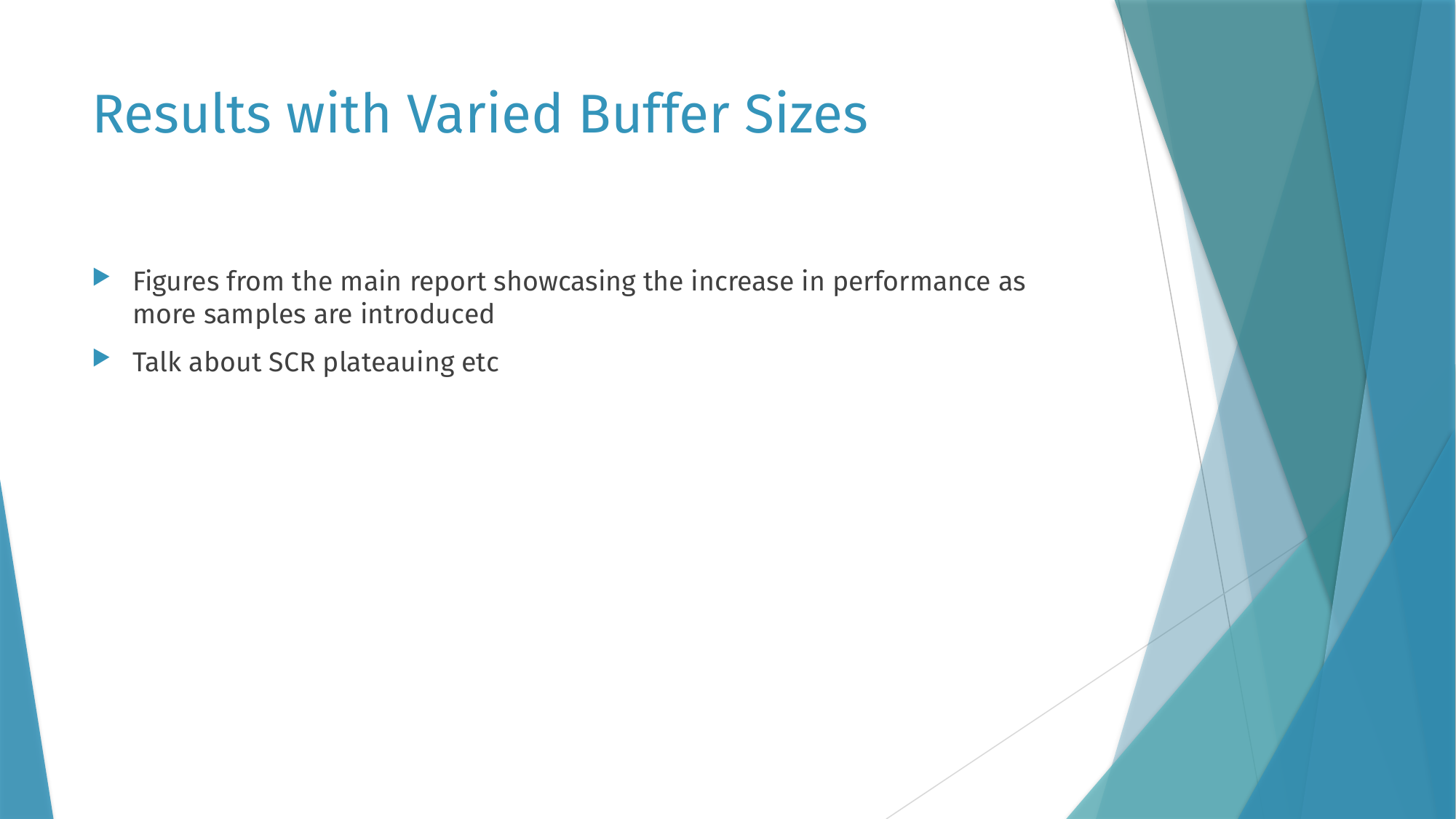

# Results with Varied Buffer Sizes
Figures from the main report showcasing the increase in performance as more samples are introduced
Talk about SCR plateauing etc